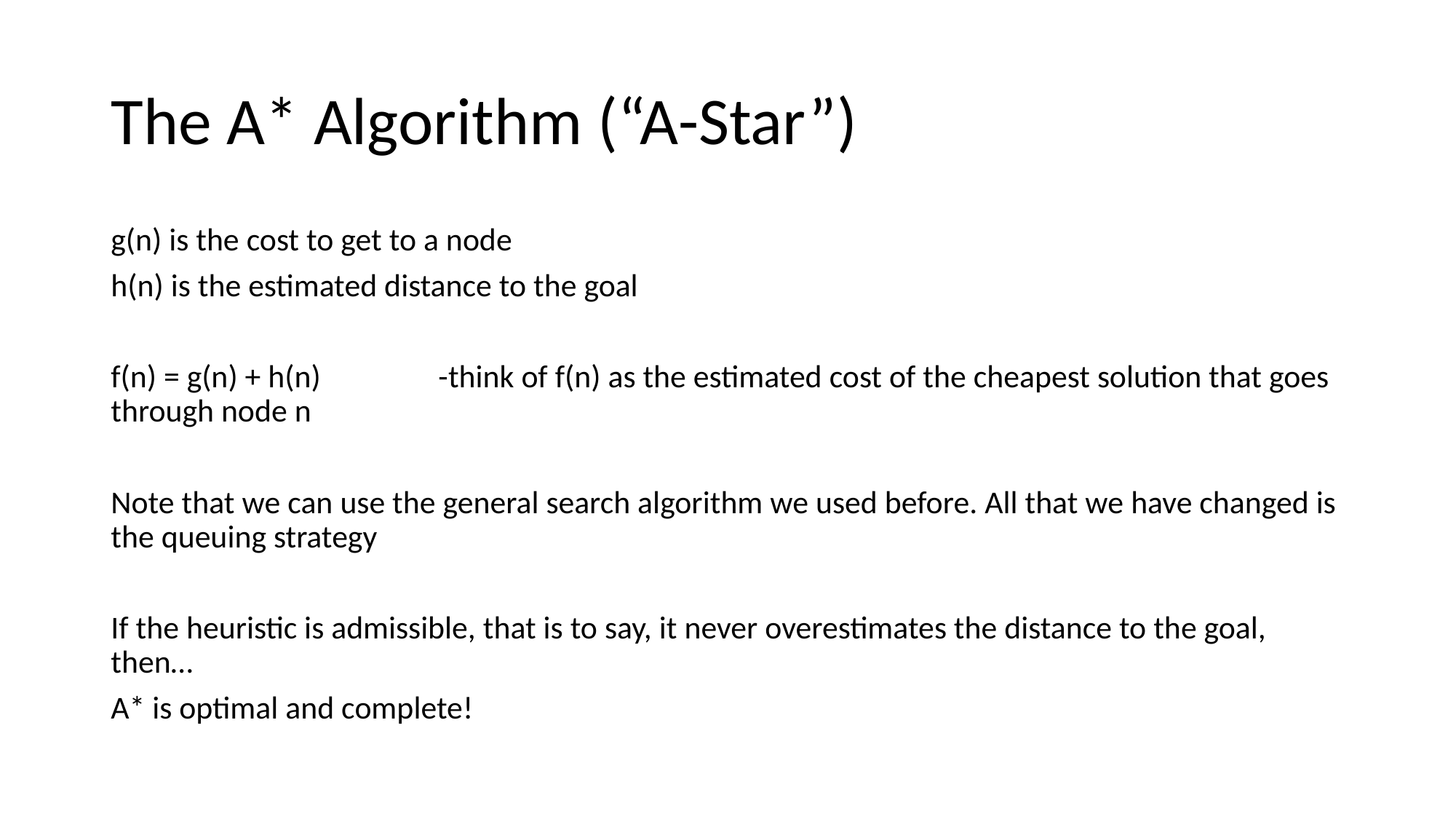

# The A* Algorithm (“A-Star”)
g(n) is the cost to get to a node
h(n) is the estimated distance to the goal

f(n) = g(n) + h(n)		-think of f(n) as the estimated cost of the cheapest solution that goes through node n

Note that we can use the general search algorithm we used before. All that we have changed is the queuing strategy

If the heuristic is admissible, that is to say, it never overestimates the distance to the goal, then…
A* is optimal and complete!